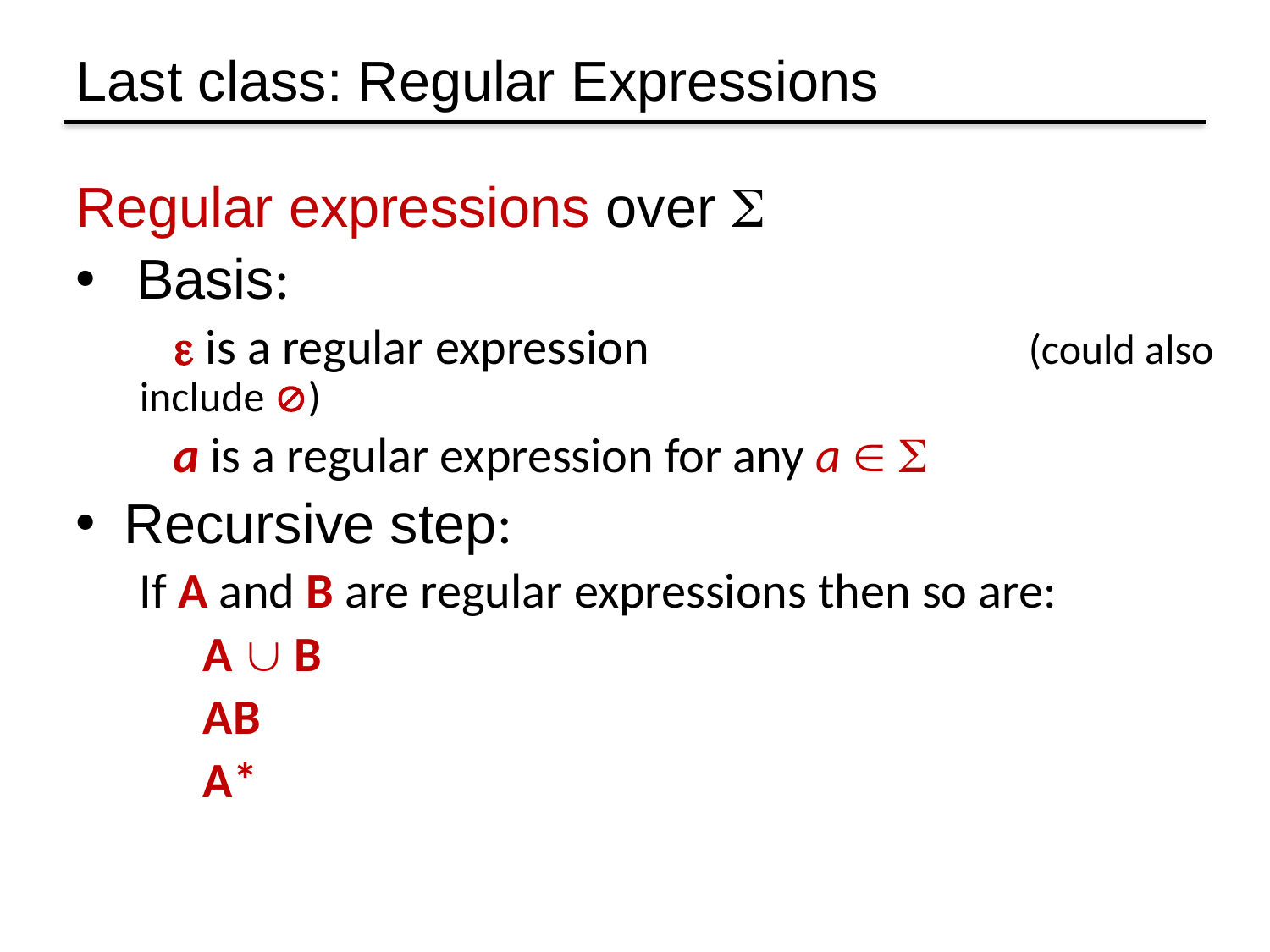

# Last class: Regular Expressions
Regular expressions over Σ
 Basis:
   ε is a regular expression 			(could also include ∅)
   a is a regular expression for any a ∈ Σ
Recursive step:
If A and B are regular expressions then so are:
A ∪ B
AB
A*